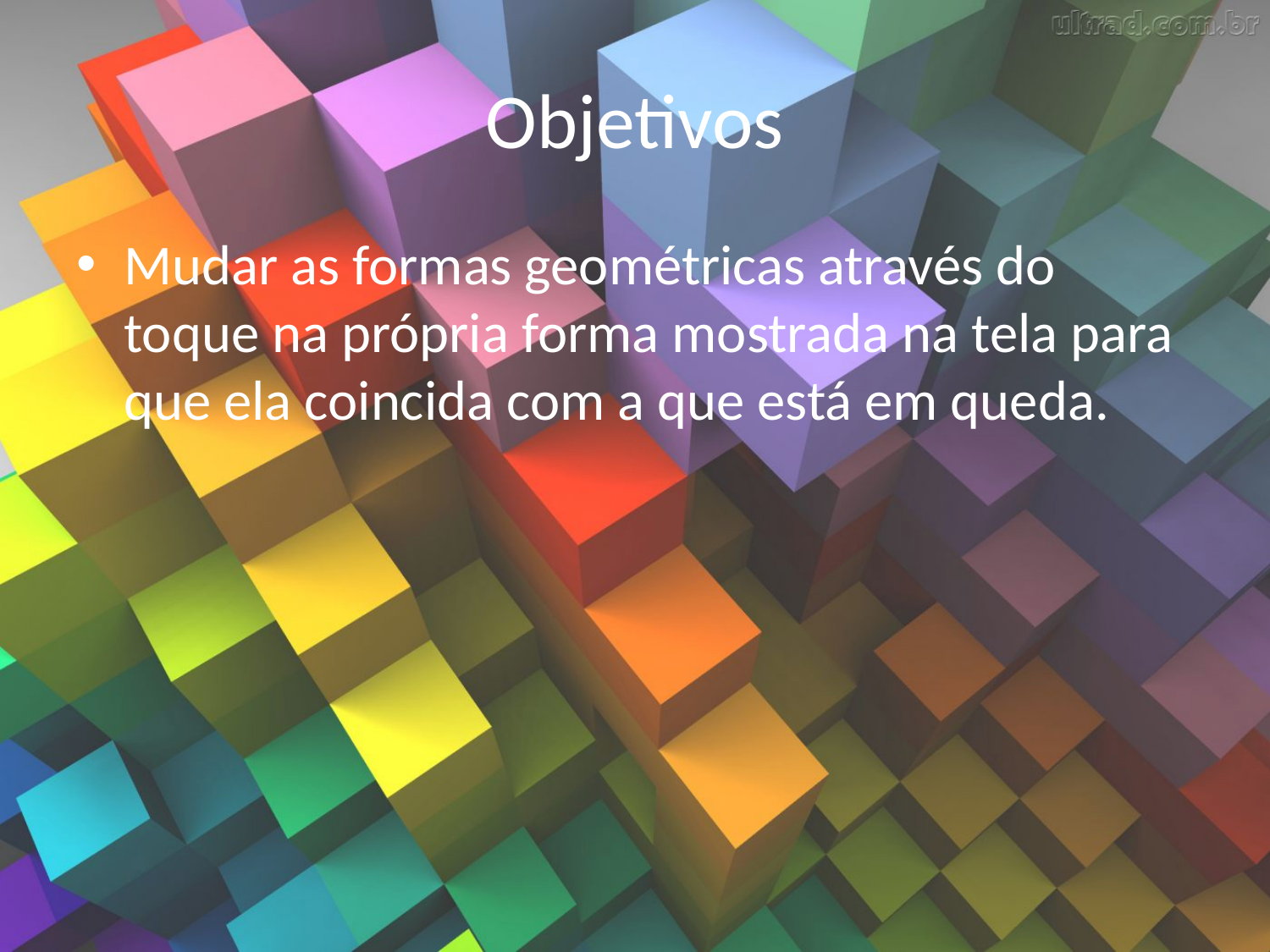

# Objetivos
Mudar as formas geométricas através do toque na própria forma mostrada na tela para que ela coincida com a que está em queda.